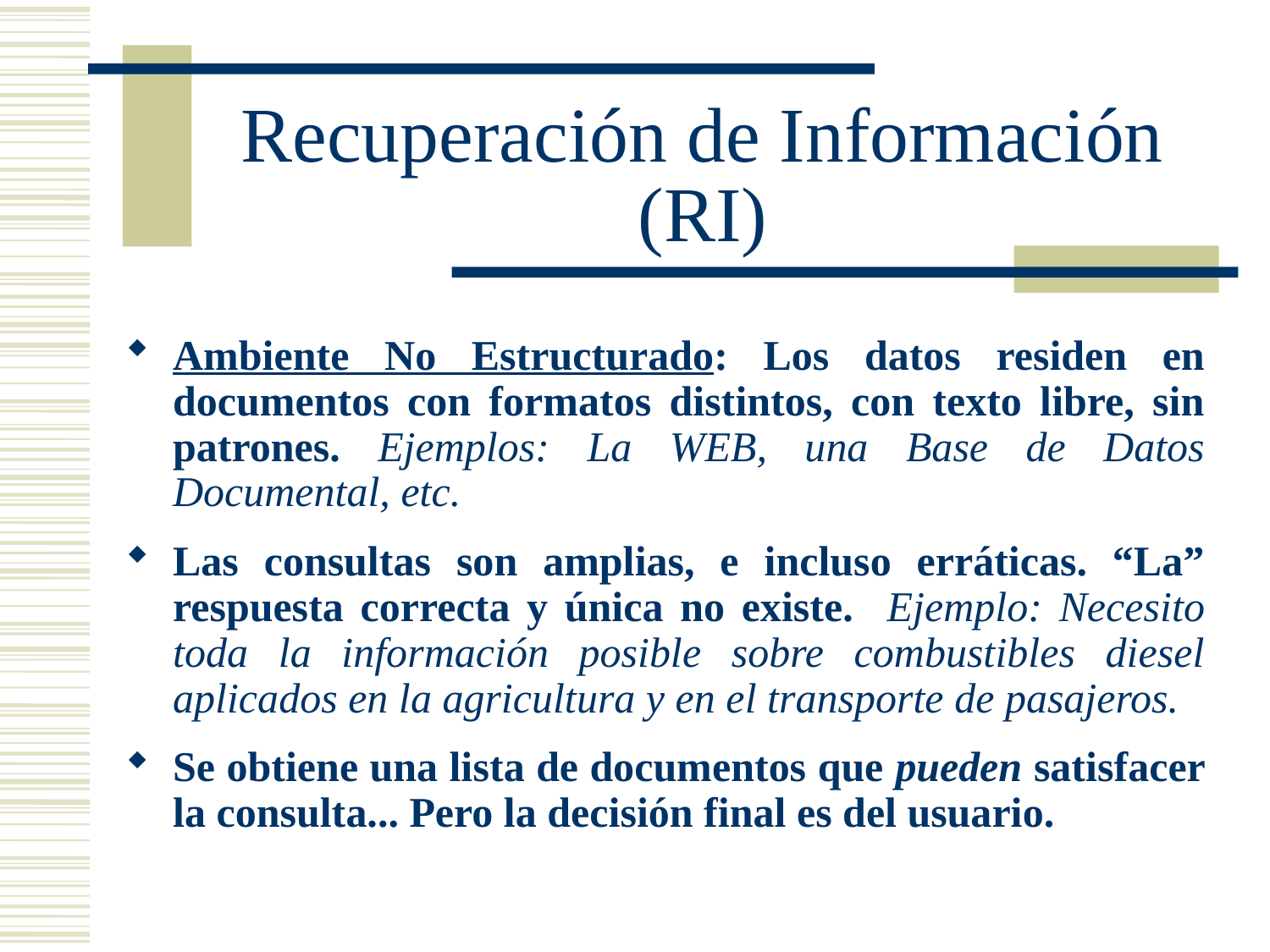

# Recuperación de Información (RI)
Ambiente No Estructurado: Los datos residen en documentos con formatos distintos, con texto libre, sin patrones. Ejemplos: La WEB, una Base de Datos Documental, etc.
Las consultas son amplias, e incluso erráticas. “La” respuesta correcta y única no existe.  Ejemplo: Necesito toda la información posible sobre combustibles diesel aplicados en la agricultura y en el transporte de pasajeros.
Se obtiene una lista de documentos que pueden satisfacer la consulta... Pero la decisión final es del usuario.